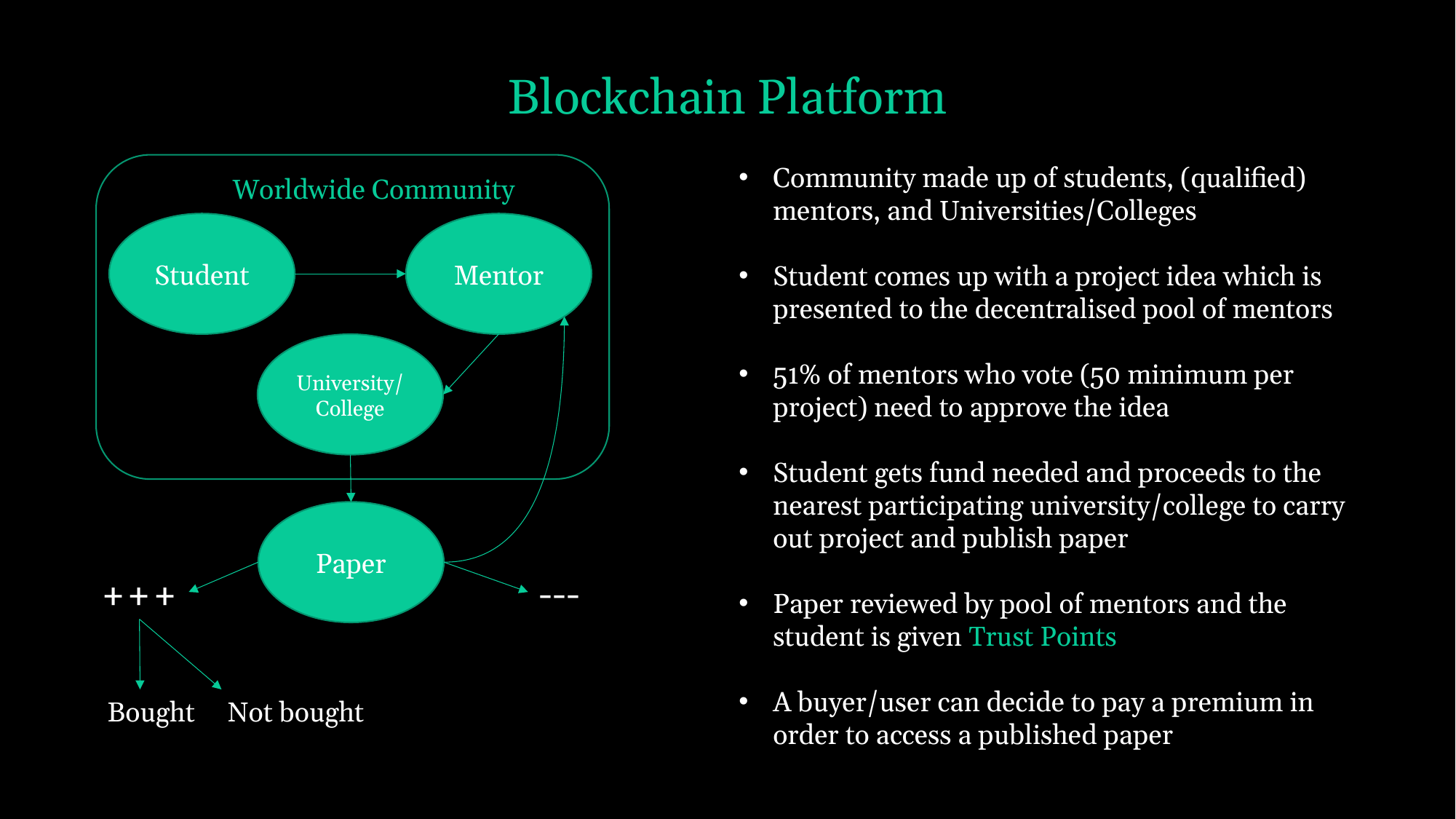

# Blockchain Platform

Community made up of students, (qualified) mentors, and Universities/Colleges
Student comes up with a project idea which is presented to the decentralised pool of mentors
51% of mentors who vote (50 minimum per project) need to approve the idea
Student gets fund needed and proceeds to the nearest participating university/college to carry out project and publish paper
Paper reviewed by pool of mentors and the student is given Trust Points
A buyer/user can decide to pay a premium in order to access a published paper
Worldwide Community
Mentor
Student
University/College
Paper
+++
---
Bought
Not bought